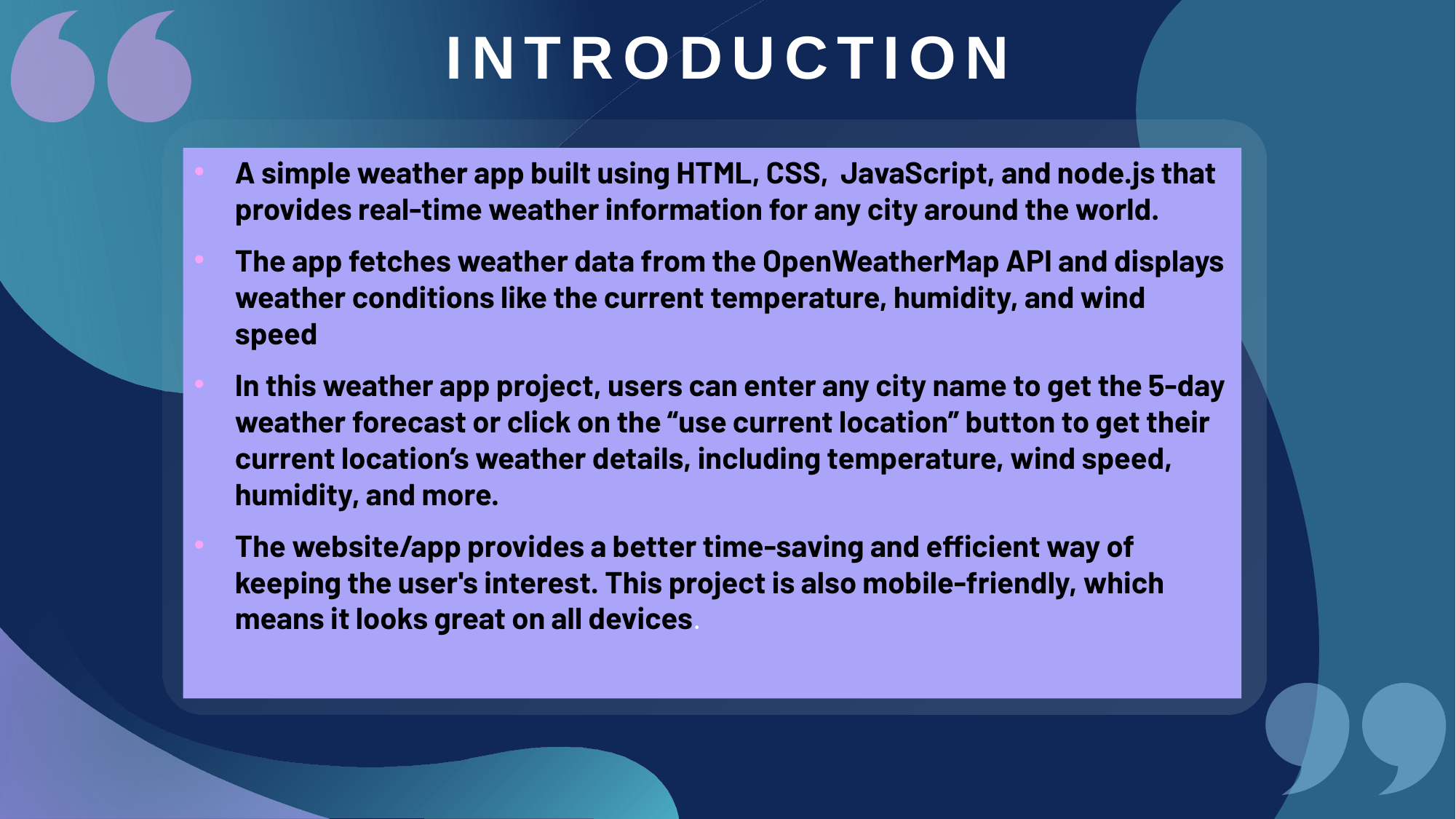

# INTRODUCTION

A simple weather app built using HTML, CSS,  JavaScript, and node.js that provides real-time weather information for any city around the world.
The app fetches weather data from the OpenWeatherMap API and displays weather conditions like the current temperature, humidity, and wind speed
In this weather app project, users can enter any city name to get the 5-day weather forecast or click on the “use current location” button to get their current location’s weather details, including temperature, wind speed, humidity, and more.
The website/app provides a better time-saving and efficient way of keeping the user's interest. This project is also mobile-friendly, which means it looks great on all devices.